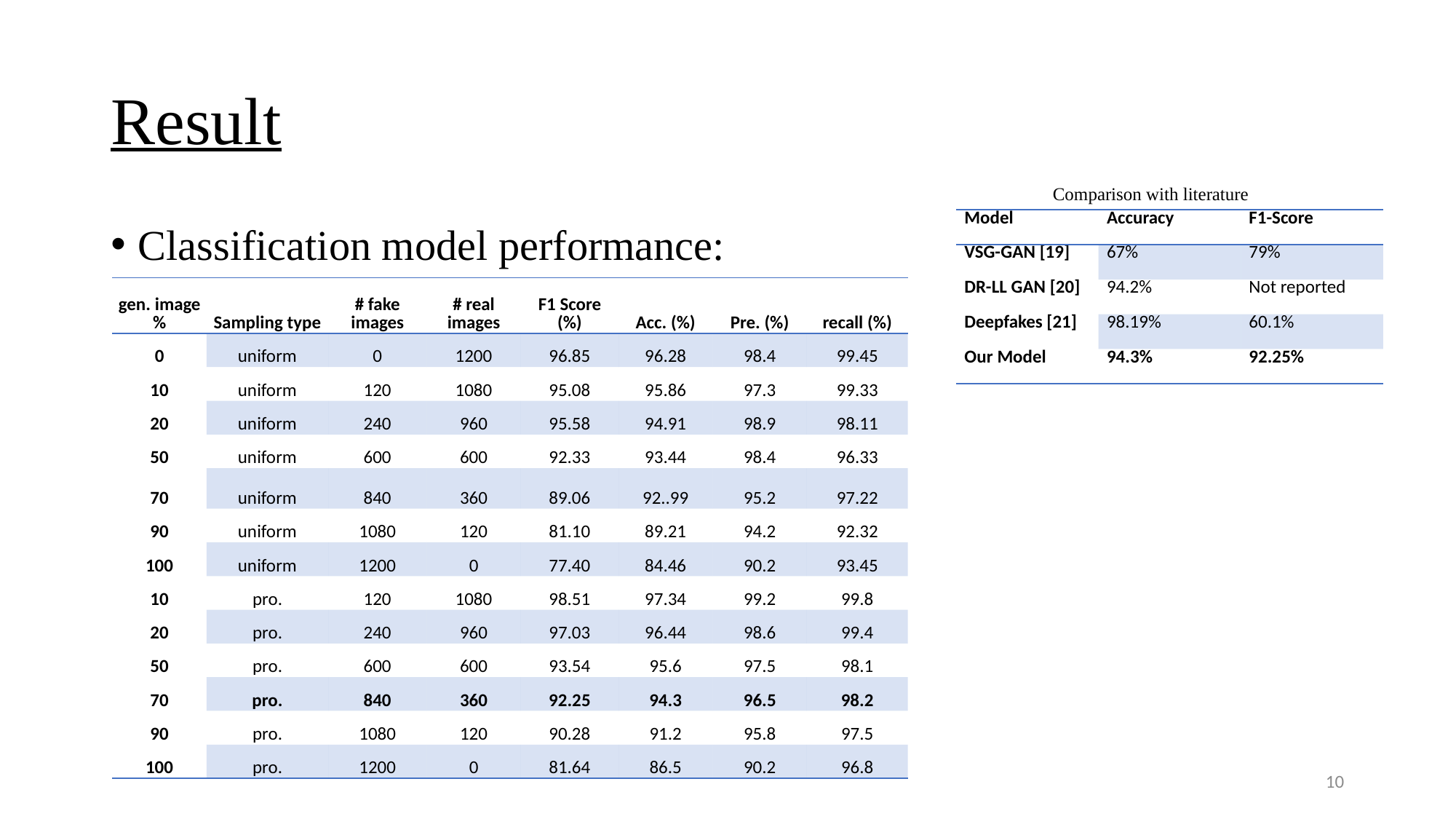

# Result
Comparison with literature
| Model | Accuracy | F1-Score |
| --- | --- | --- |
| VSG-GAN [19] | 67% | 79% |
| DR-LL GAN [20] | 94.2% | Not reported |
| Deepfakes [21] | 98.19% | 60.1% |
| Our Model | 94.3% | 92.25% |
Classification model performance:

| gen. image % | Sampling type | # fake images | # real images | F1 Score (%) | Acc. (%) | Pre. (%) | recall (%) |
| --- | --- | --- | --- | --- | --- | --- | --- |
| 0 | uniform | 0 | 1200 | 96.85 | 96.28 | 98.4 | 99.45 |
| 10 | uniform | 120 | 1080 | 95.08 | 95.86 | 97.3 | 99.33 |
| 20 | uniform | 240 | 960 | 95.58 | 94.91 | 98.9 | 98.11 |
| 50 | uniform | 600 | 600 | 92.33 | 93.44 | 98.4 | 96.33 |
| 70 | uniform | 840 | 360 | 89.06 | 92..99 | 95.2 | 97.22 |
| 90 | uniform | 1080 | 120 | 81.10 | 89.21 | 94.2 | 92.32 |
| 100 | uniform | 1200 | 0 | 77.40 | 84.46 | 90.2 | 93.45 |
| 10 | pro. | 120 | 1080 | 98.51 | 97.34 | 99.2 | 99.8 |
| 20 | pro. | 240 | 960 | 97.03 | 96.44 | 98.6 | 99.4 |
| 50 | pro. | 600 | 600 | 93.54 | 95.6 | 97.5 | 98.1 |
| 70 | pro. | 840 | 360 | 92.25 | 94.3 | 96.5 | 98.2 |
| 90 | pro. | 1080 | 120 | 90.28 | 91.2 | 95.8 | 97.5 |
| 100 | pro. | 1200 | 0 | 81.64 | 86.5 | 90.2 | 96.8 |
10